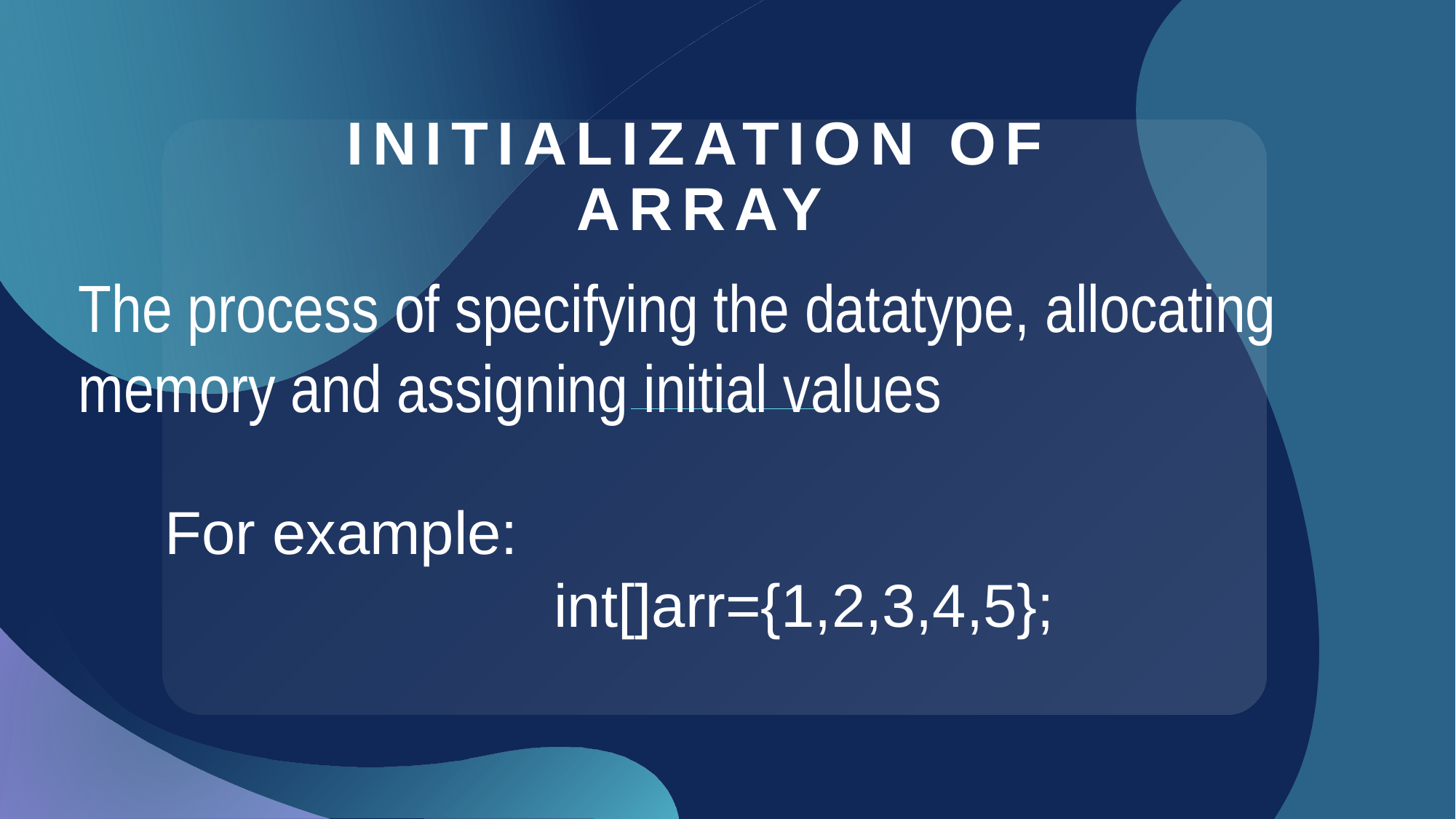

# initialization of array
The process of specifying the datatype, allocating memory and assigning initial values

 For example:
                        int[]arr={1,2,3,4,5};